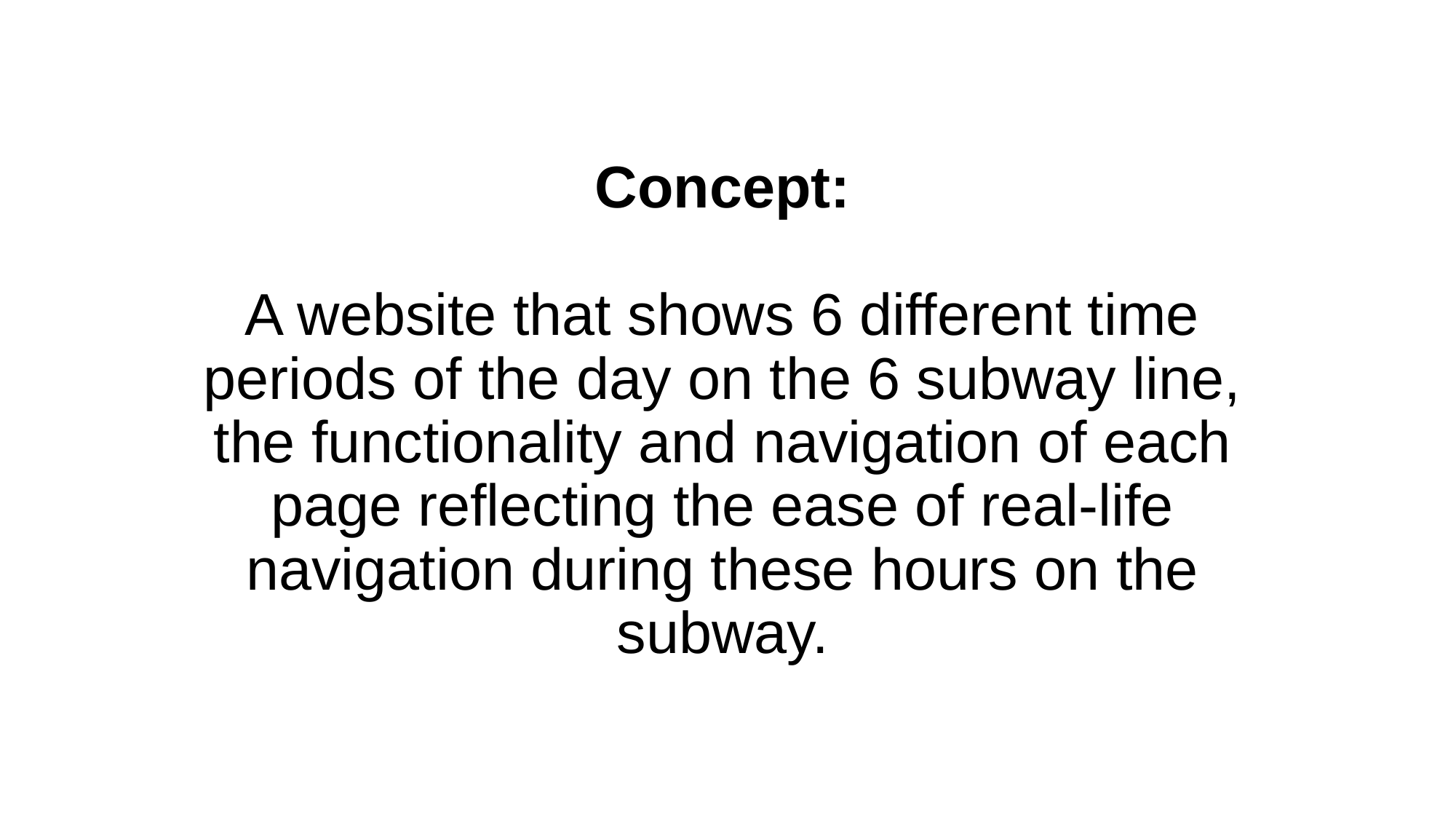

# Concept: A website that shows 6 different time periods of the day on the 6 subway line, the functionality and navigation of each page reflecting the ease of real-life navigation during these hours on the subway.